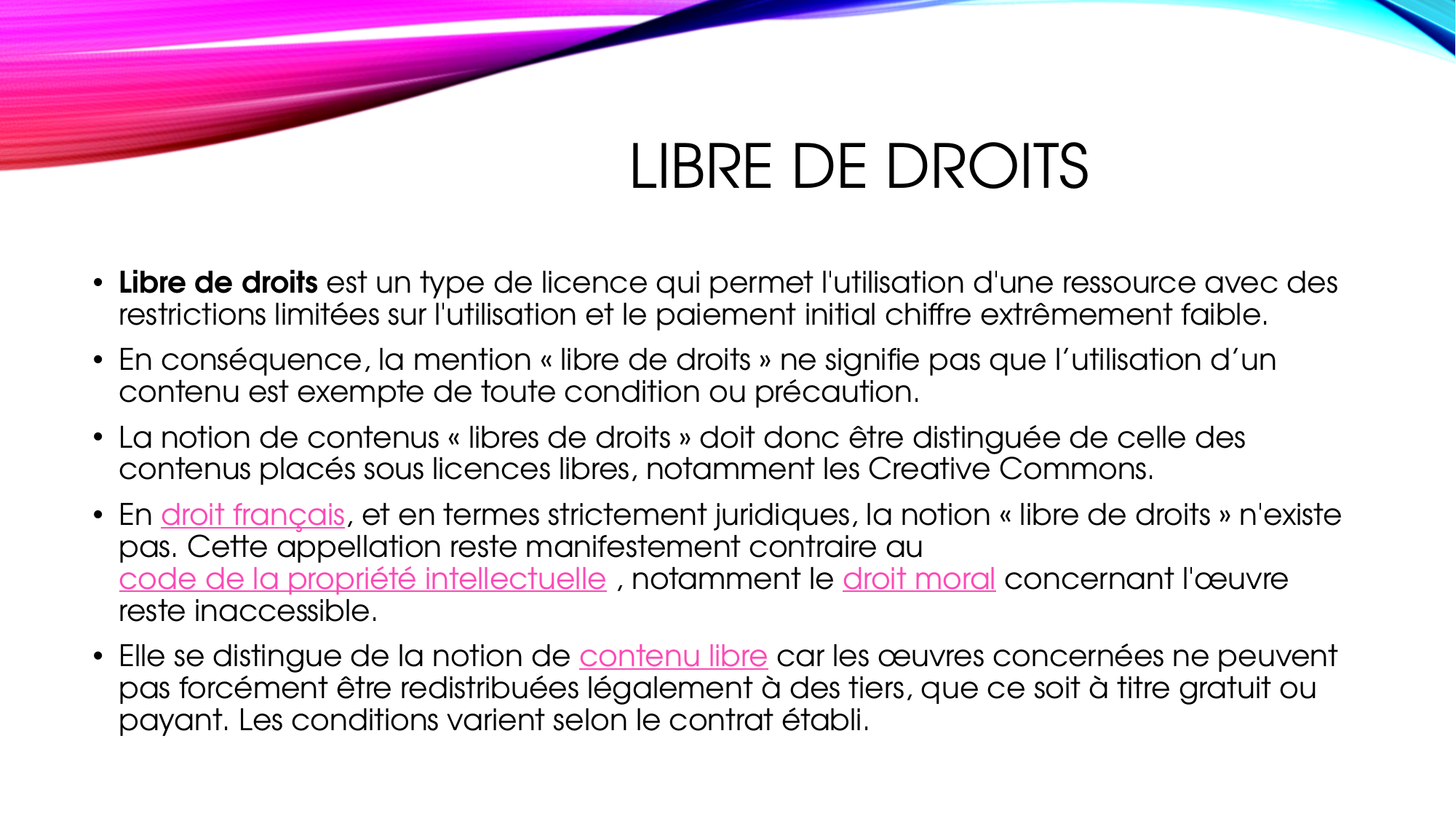

# Libre de droits
Libre de droits est un type de licence qui permet l'utilisation d'une ressource avec des restrictions limitées sur l'utilisation et le paiement initial chiffre extrêmement faible.
En conséquence, la mention « libre de droits » ne signifie pas que l’utilisation d’un contenu est exempte de toute condition ou précaution.
La notion de contenus « libres de droits » doit donc être distinguée de celle des contenus placés sous licences libres, notamment les Creative Commons.
En droit français, et en termes strictement juridiques, la notion « libre de droits » n'existe pas. Cette appellation reste manifestement contraire au code de la propriété intellectuelle , notamment le droit moral concernant l'œuvre reste inaccessible.
Elle se distingue de la notion de contenu libre car les œuvres concernées ne peuvent pas forcément être redistribuées légalement à des tiers, que ce soit à titre gratuit ou payant. Les conditions varient selon le contrat établi.